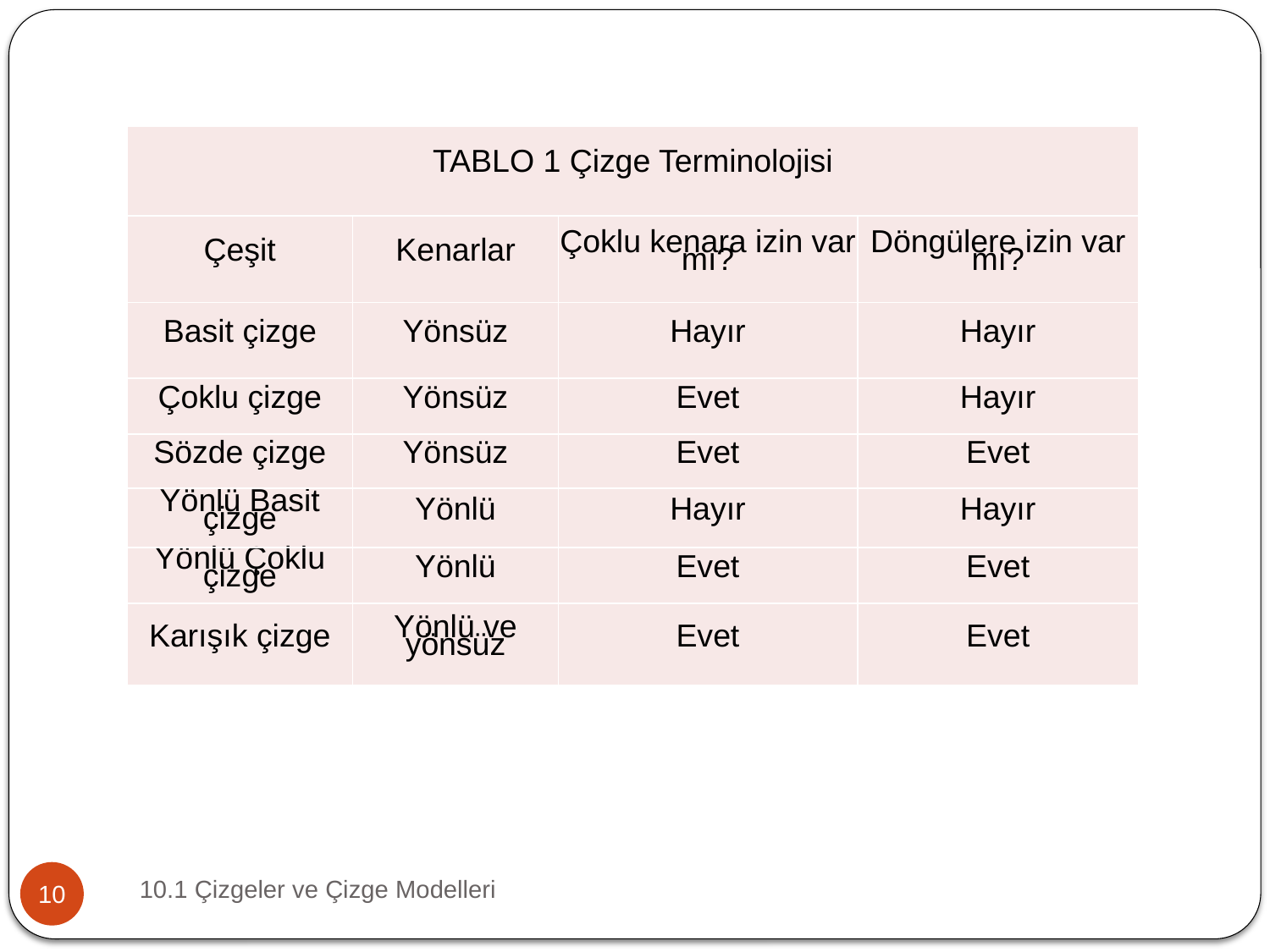

| TABLO 1 Çizge Terminolojisi |  |  |  |
| --- | --- | --- | --- |
| Çeşit | Kenarlar | Çoklu kenara izin var mı? | Döngülere izin var mı? |
| Basit çizge | Yönsüz | Hayır | Hayır |
| Çoklu çizge | Yönsüz | Evet | Hayır |
| Sözde çizge | Yönsüz | Evet | Evet |
| Yönlü Basit çizge | Yönlü | Hayır | Hayır |
| Yönlü Çoklu çizge | Yönlü | Evet | Evet |
| Karışık çizge | Yönlü ve yönsüz | Evet | Evet |
10.1 Çizgeler ve Çizge Modelleri
10